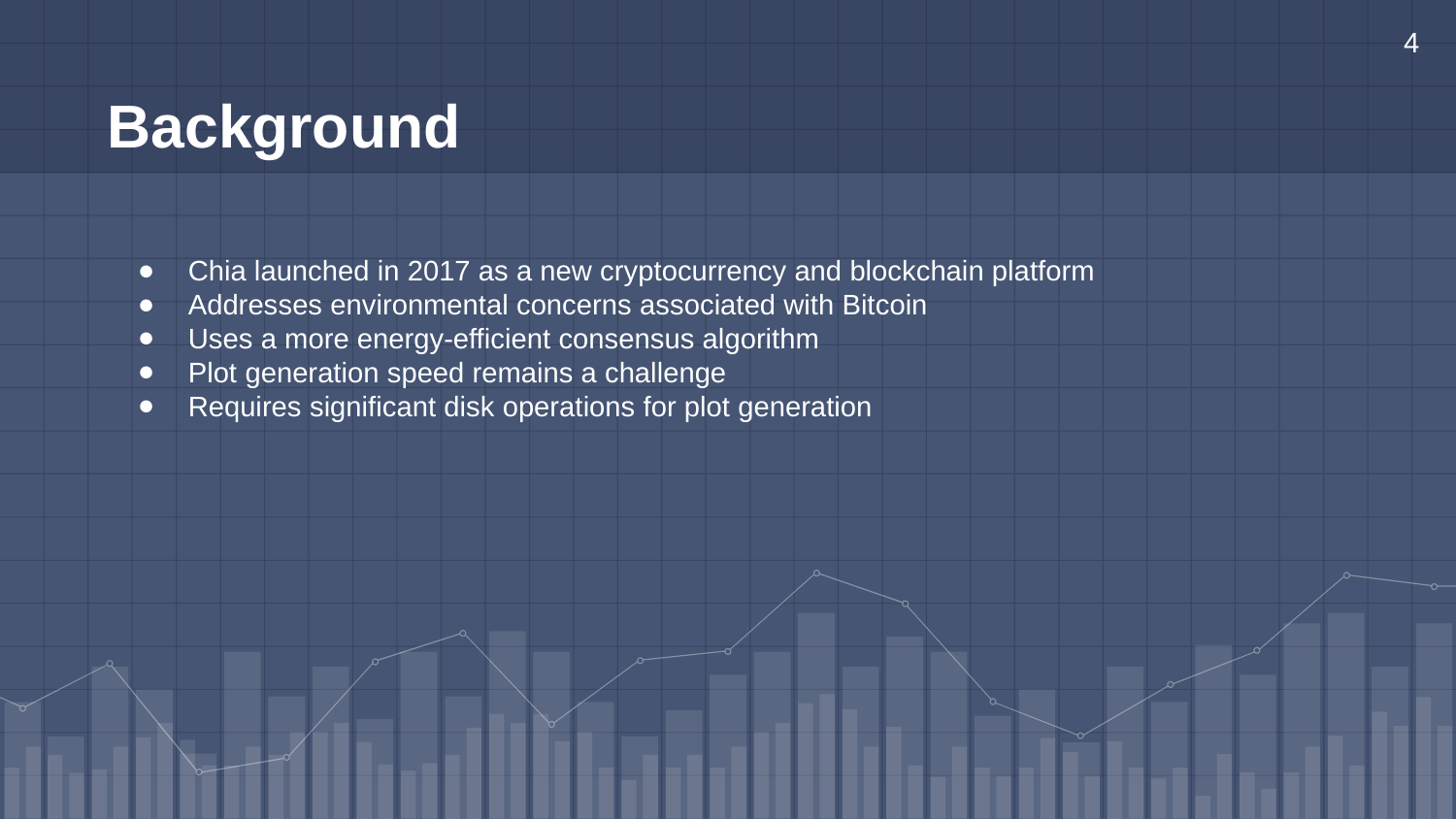

4
# Background

Chia launched in 2017 as a new cryptocurrency and blockchain platform
Addresses environmental concerns associated with Bitcoin
Uses a more energy-efficient consensus algorithm
Plot generation speed remains a challenge
Requires significant disk operations for plot generation